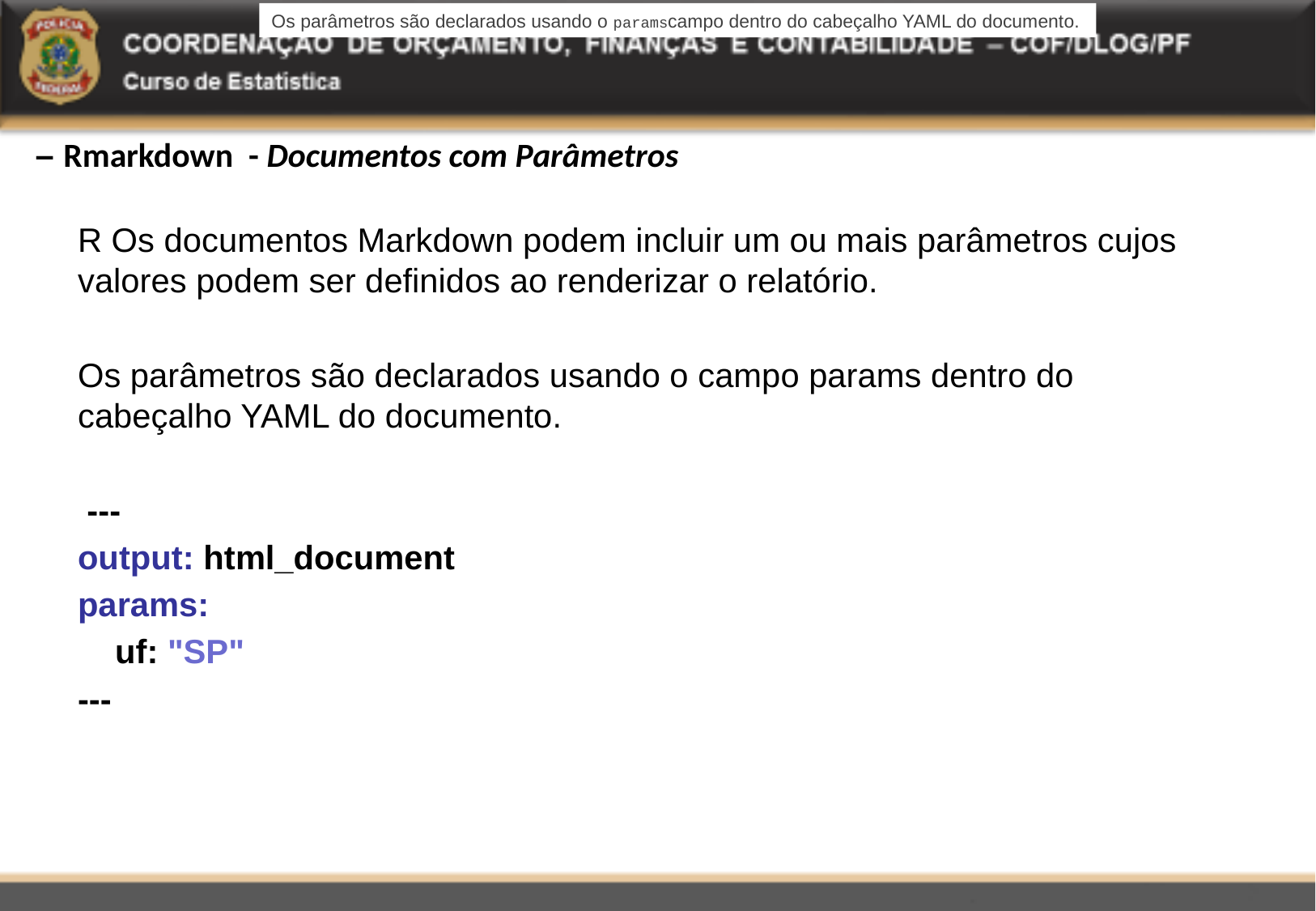

Os parâmetros são declarados usando o paramscampo dentro do cabeçalho YAML do documento.

# – Rmarkdown  - Documentos com Parâmetros
R Os documentos Markdown podem incluir um ou mais parâmetros cujos valores podem ser definidos ao renderizar o relatório.

Os parâmetros são declarados usando o campo params dentro do cabeçalho YAML do documento.

 ---
output: html_document
params:
    uf: "SP"
---